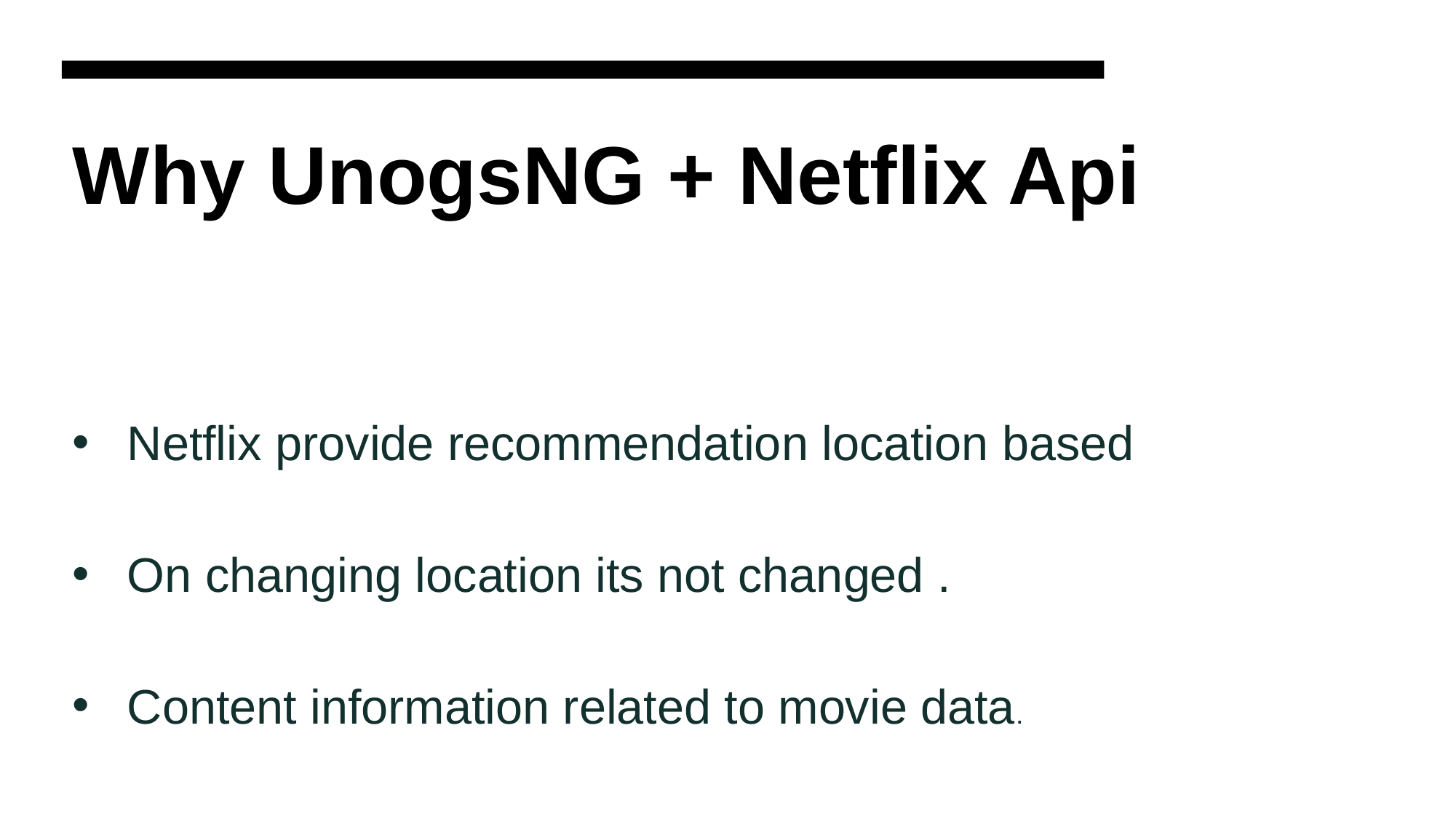

# Why UnogsNG + Netflix Api
Netflix provide recommendation location based
On changing location its not changed .
Content information related to movie data.